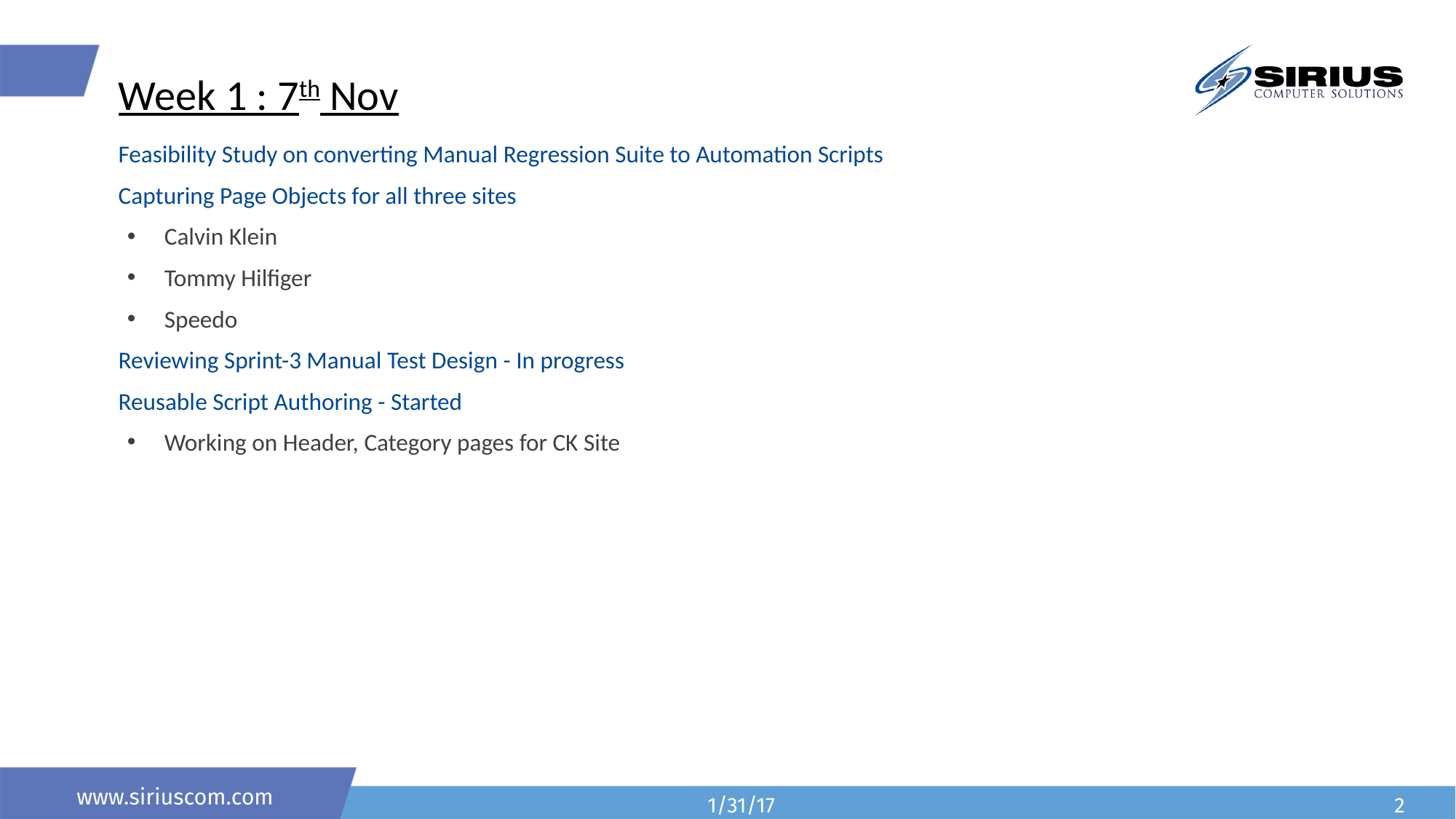

# Week 1 : 7th Nov
Feasibility Study on converting Manual Regression Suite to Automation Scripts
Capturing Page Objects for all three sites
Calvin Klein
Tommy Hilfiger
Speedo
Reviewing Sprint-3 Manual Test Design - In progress
Reusable Script Authoring - Started
Working on Header, Category pages for CK Site